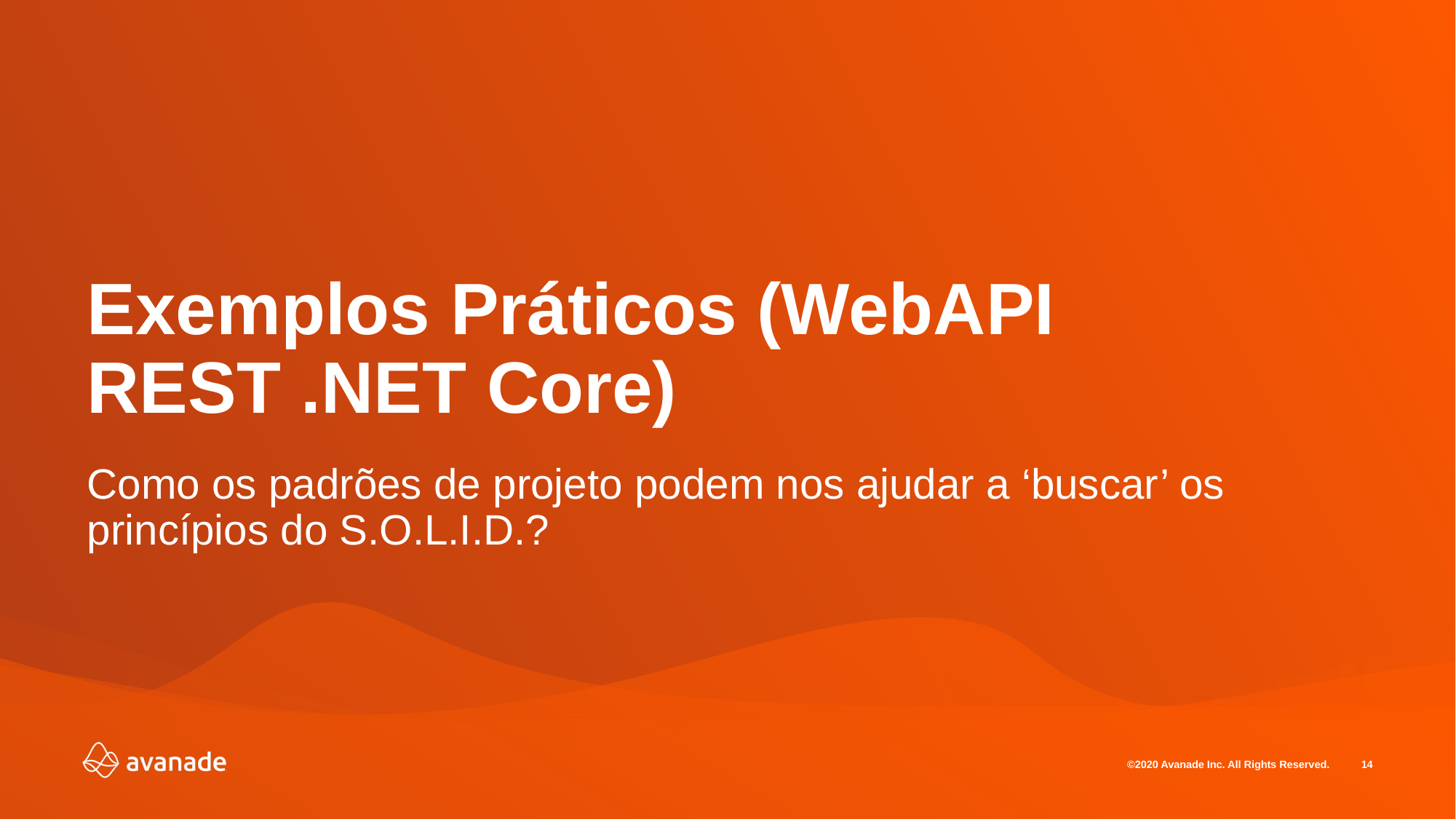

Exemplos Práticos (WebAPI REST .NET Core)
Como os padrões de projeto podem nos ajudar a ‘buscar’ os princípios do S.O.L.I.D.?